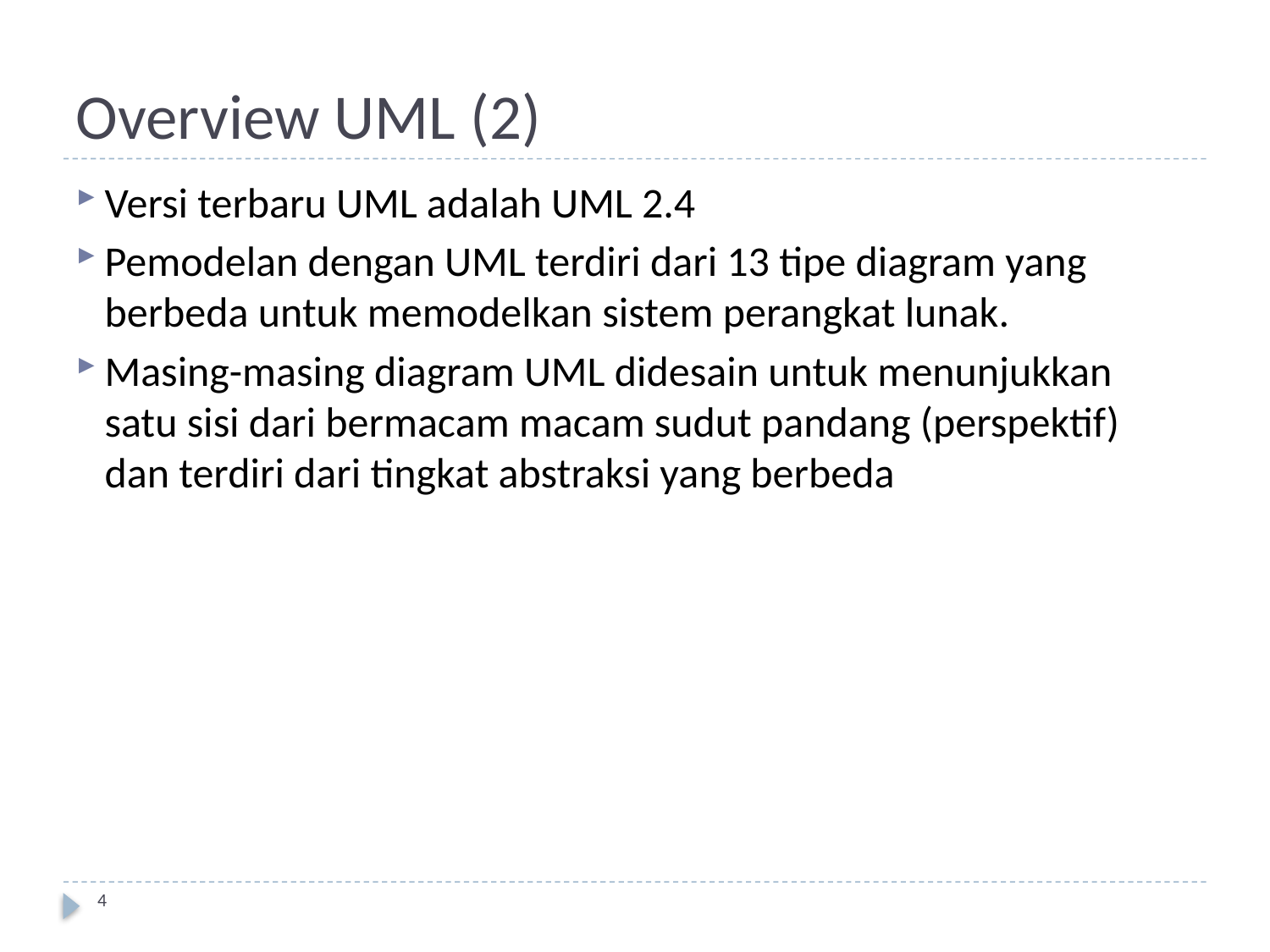

# Overview UML (2)
Versi terbaru UML adalah UML 2.4
Pemodelan dengan UML terdiri dari 13 tipe diagram yang berbeda untuk memodelkan sistem perangkat lunak.
Masing-masing diagram UML didesain untuk menunjukkan satu sisi dari bermacam macam sudut pandang (perspektif) dan terdiri dari tingkat abstraksi yang berbeda

4